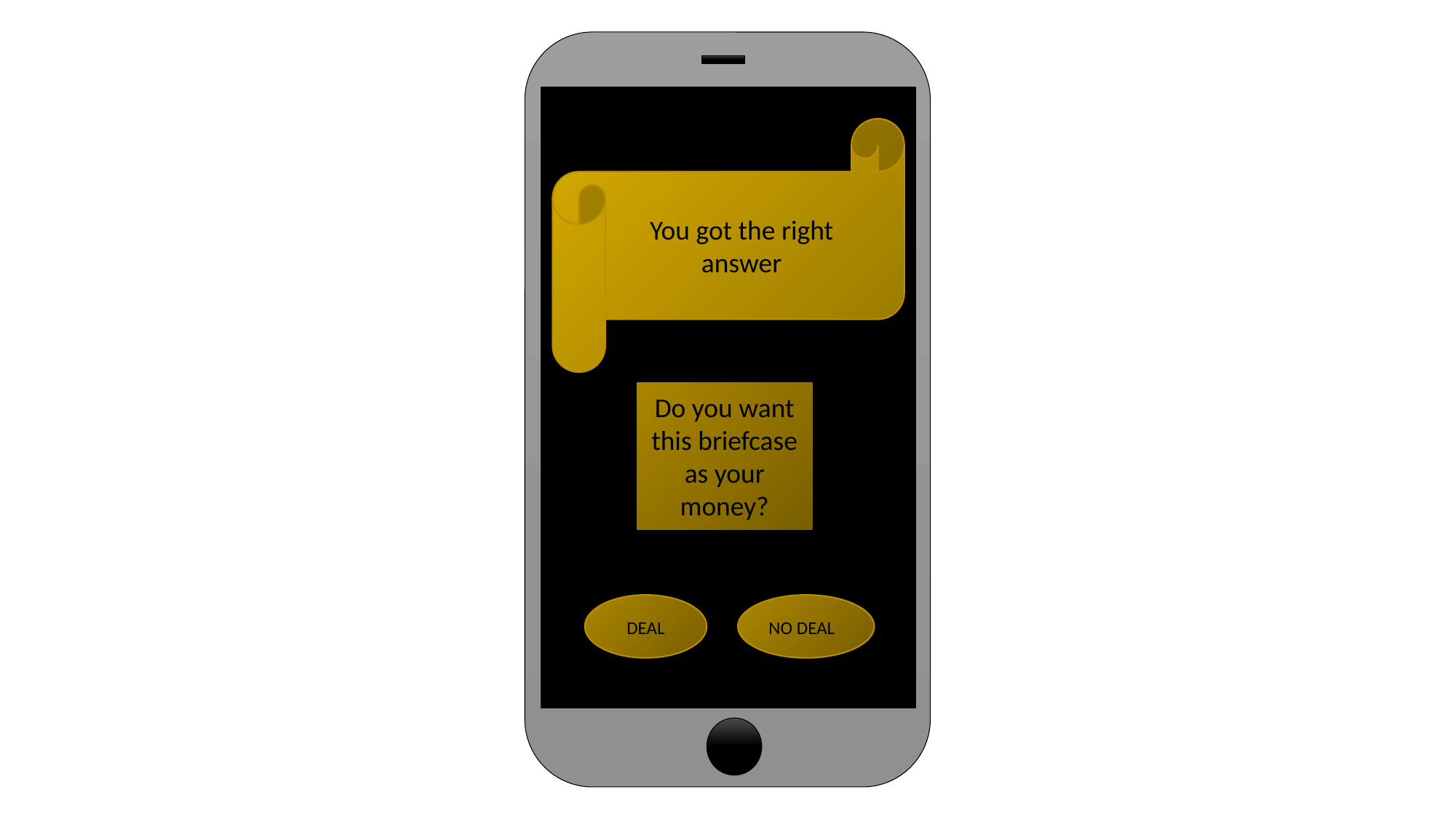

You got the right answer
Do you want this briefcase as your money?
DEAL
NO DEAL